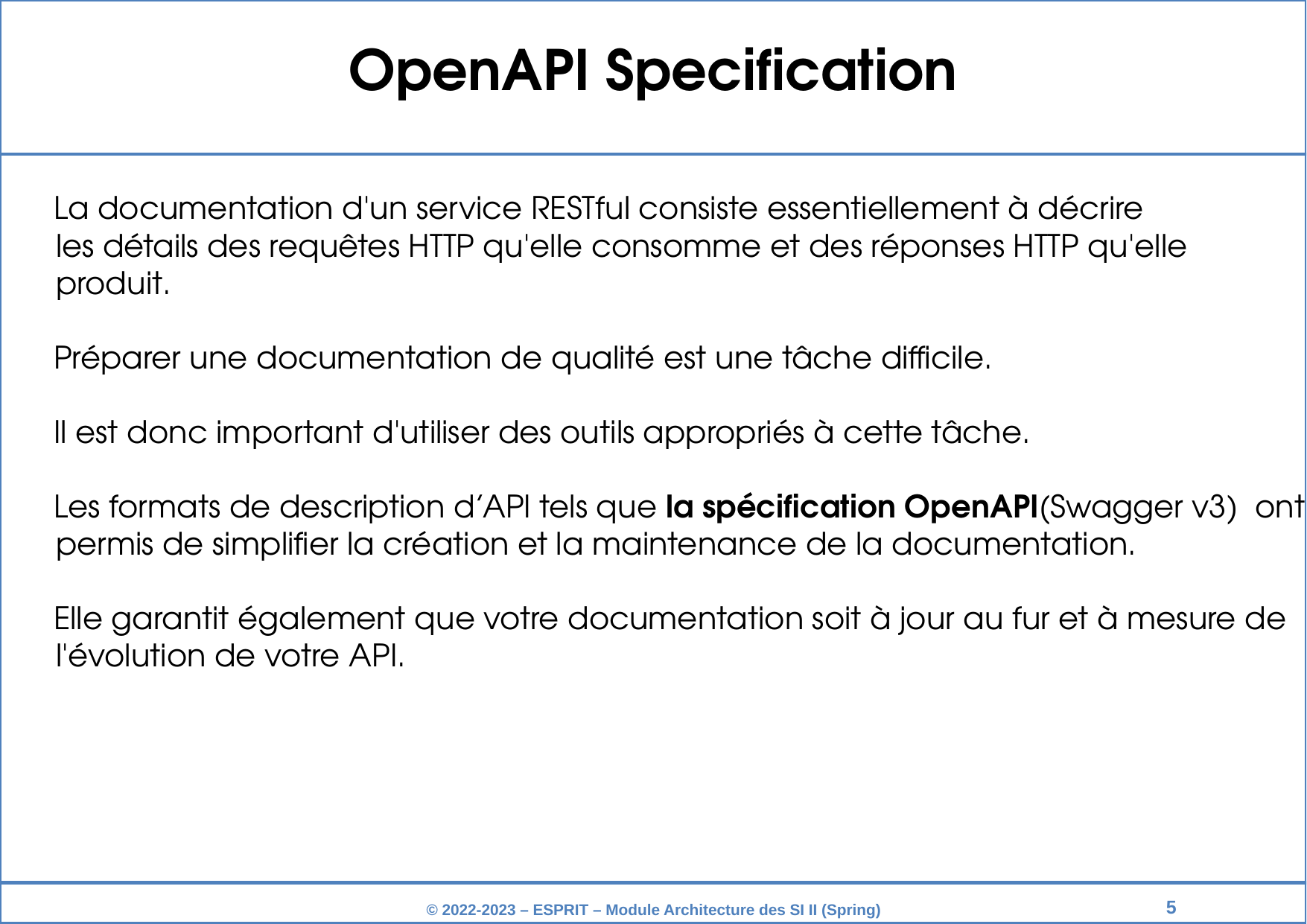

# OpenAPI Specification

   La documentation d'un service RESTful consiste essentiellement à décrire               les détails des requêtes HTTP qu'elle consomme et des réponses HTTP qu'elle produit.

   Préparer une documentation de qualité est une tâche difficile.

   Il est donc important d'utiliser des outils appropriés à cette tâche.

   Les formats de description d’API tels que la spécification OpenAPI(Swagger v3)  ont permis de simplifier la création et la maintenance de la documentation.

   Elle garantit également que votre documentation soit à jour au fur et à mesure de l'évolution de votre API.

5